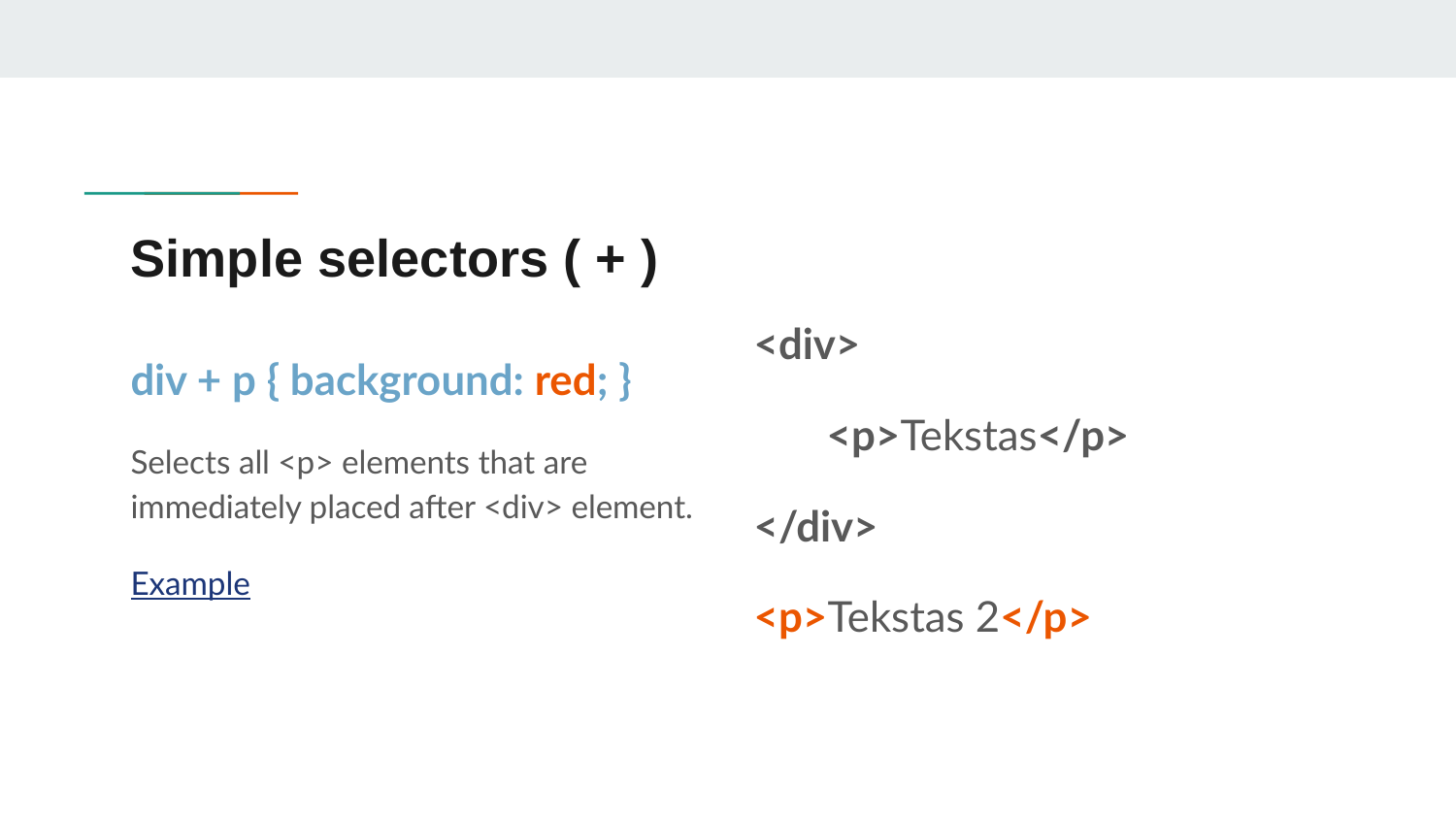

# Simple selectors ( + )
<div>
<p>Tekstas</p>
</div>
<p>Tekstas 2</p>
div + p { background: red; }
Selects all <p> elements that are immediately placed after <div> element.
Example